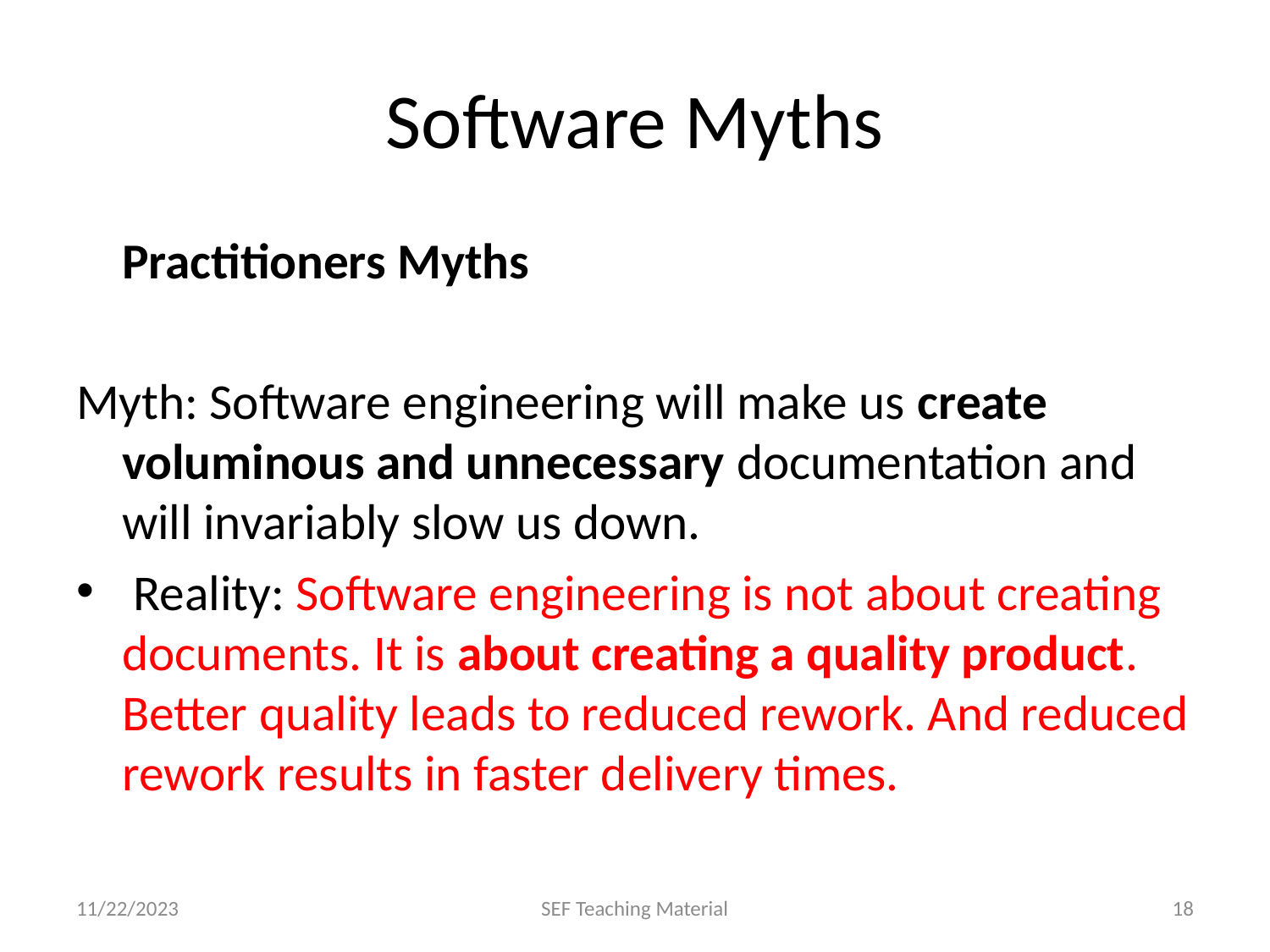

# Software Myths
			Practitioners Myths

Myth: Software engineering will make us create voluminous and unnecessary documentation and will invariably slow us down.
 Reality: Software engineering is not about creating documents. It is about creating a quality product. Better quality leads to reduced rework. And reduced rework results in faster delivery times.
11/22/2023
SEF Teaching Material
18